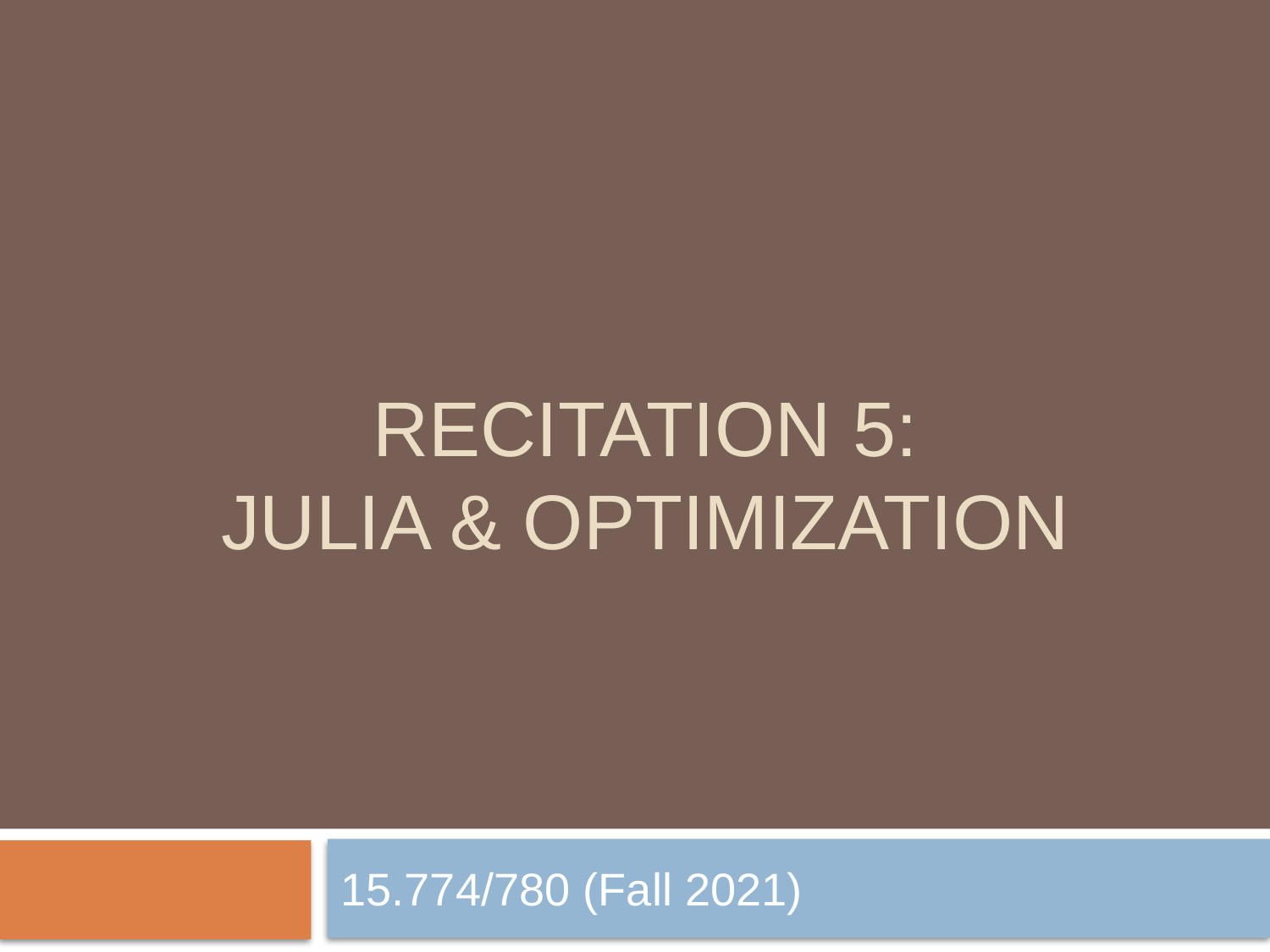

# RECITATION 5: Julia & Optimization

15.774/780 (Fall 2021)